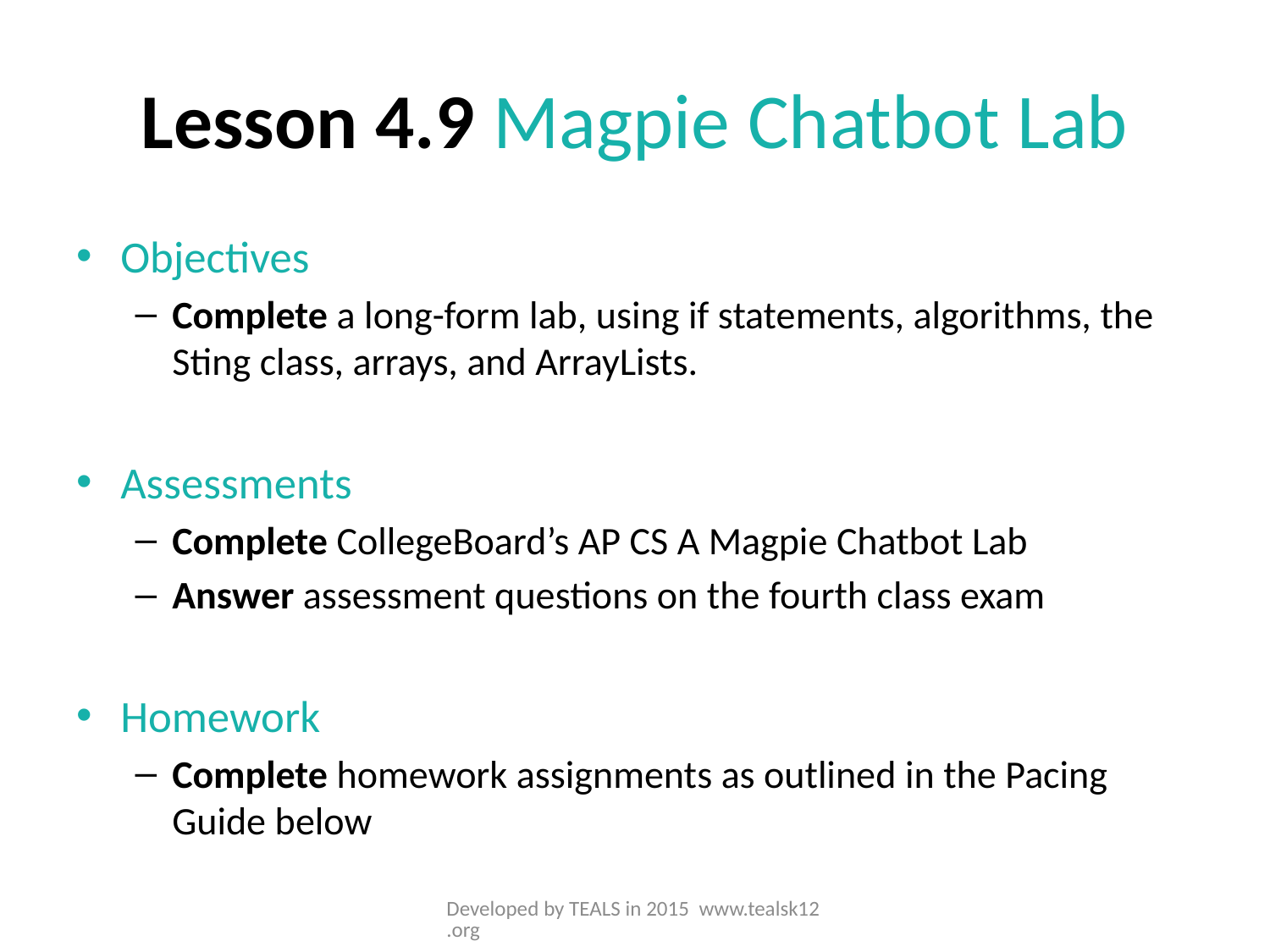

# Lesson 4.9 Magpie Chatbot Lab
Objectives
Complete a long-form lab, using if statements, algorithms, the Sting class, arrays, and ArrayLists.

Assessments
Complete CollegeBoard’s AP CS A Magpie Chatbot Lab
Answer assessment questions on the fourth class exam

Homework
Complete homework assignments as outlined in the Pacing Guide below

Developed by TEALS in 2015  www.tealsk12.org